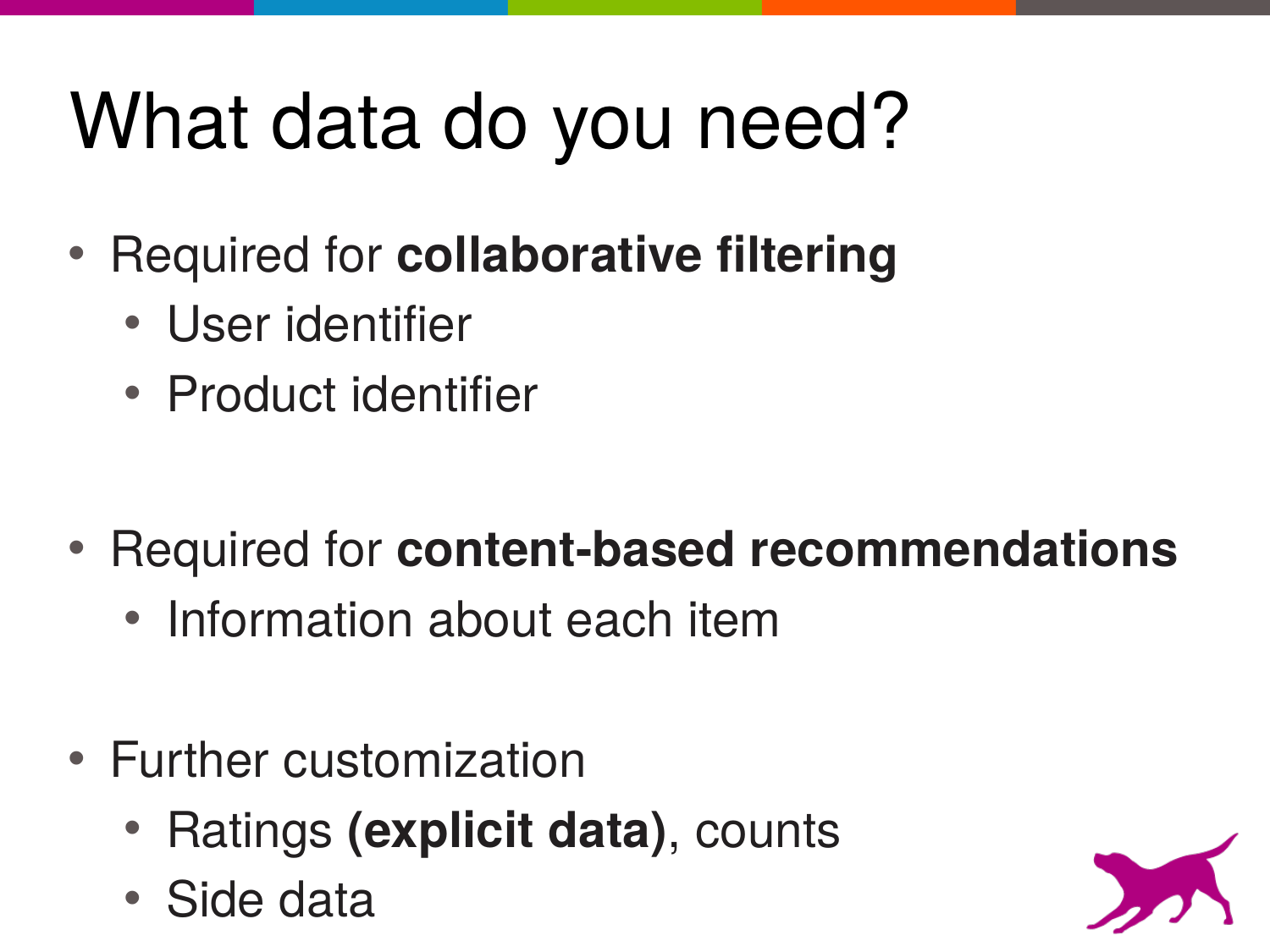

# What data do you need?
Required for collaborative filtering
User identifier
Product identifier

Required for content-based recommendations
Information about each item

Further customization
Ratings (explicit data), counts
Side data
10